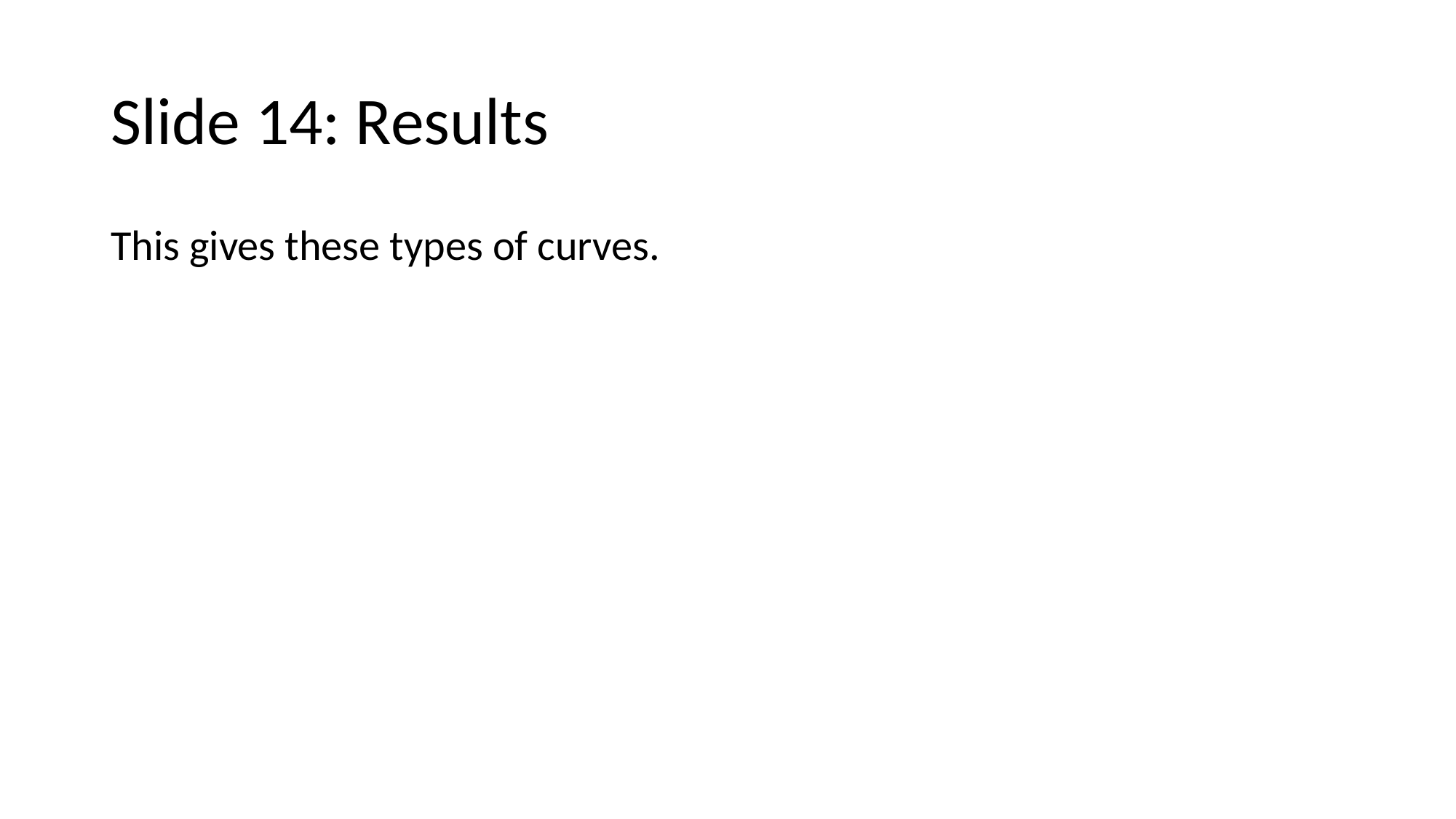

# Slide 14: Results
This gives these types of curves.